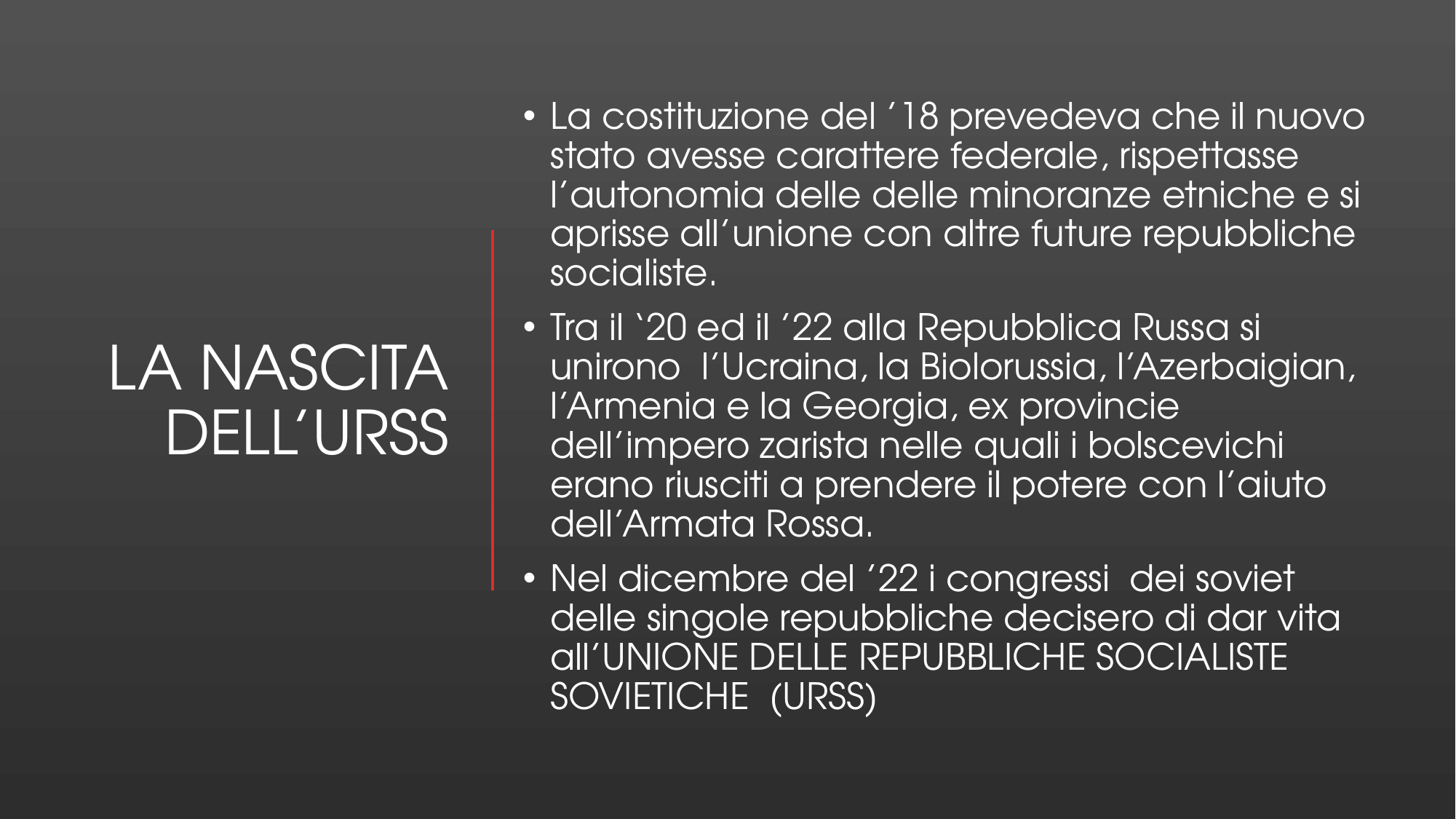

La costituzione del ’18 prevedeva che il nuovo stato avesse carattere federale, rispettasse l’autonomia delle delle minoranze etniche e si aprisse all’unione con altre future repubbliche socialiste.
Tra il ‘20 ed il ’22 alla Repubblica Russa si unirono  l’Ucraina, la Biolorussia, l’Azerbaigian, l’Armenia e la Georgia, ex provincie dell’impero zarista nelle quali i bolscevichi erano riusciti a prendere il potere con l’aiuto dell’Armata Rossa.
Nel dicembre del ’22 i congressi  dei soviet delle singole repubbliche decisero di dar vita all’UNIONE DELLE REPUBBLICHE SOCIALISTE SOVIETICHE  (URSS)
# La nascita dell’urss